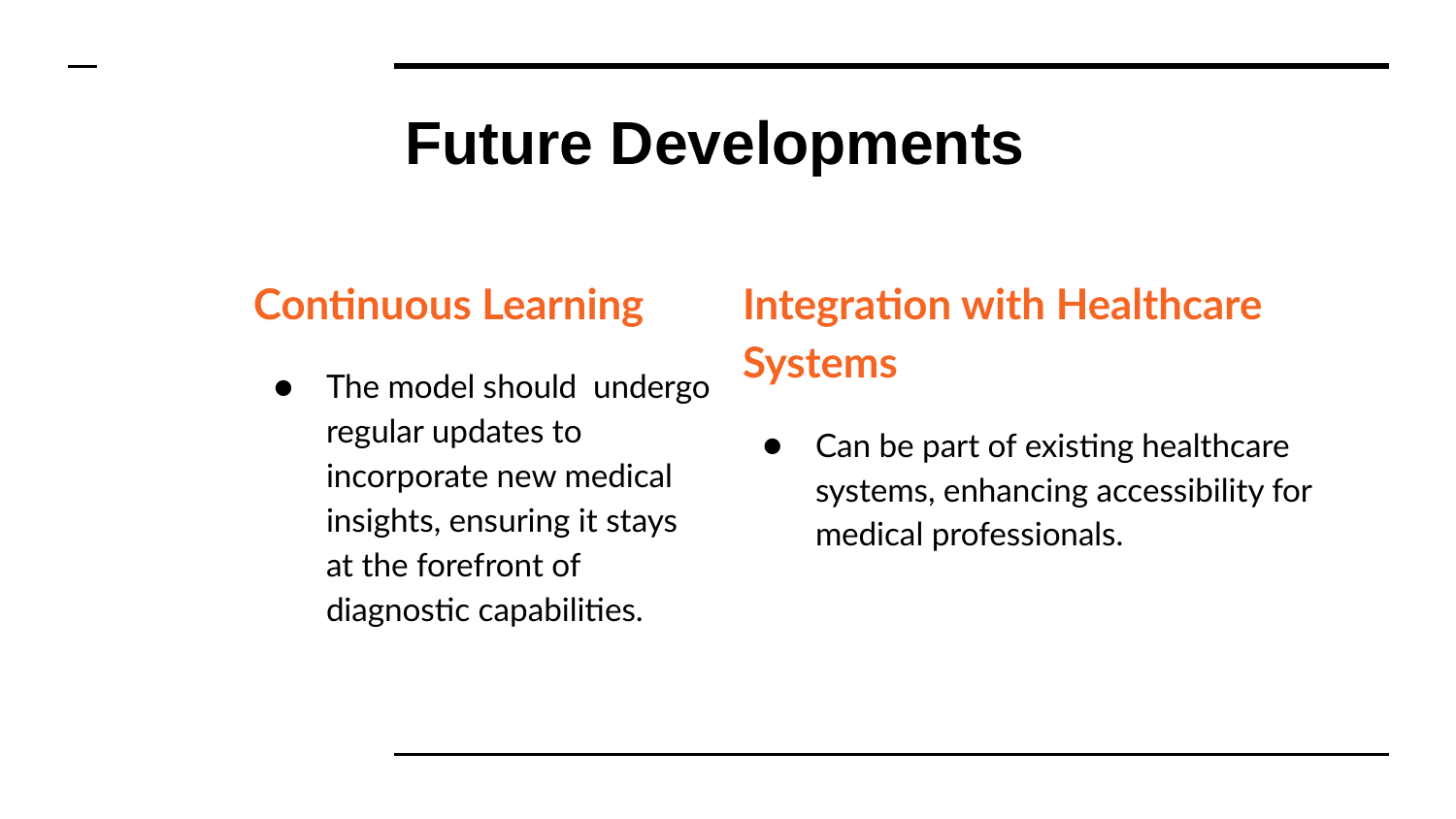

# Future Developments

Continuous Learning
The model should  undergo regular updates to incorporate new medical insights, ensuring it stays at the forefront of diagnostic capabilities.
Integration with Healthcare Systems
Can be part of existing healthcare systems, enhancing accessibility for medical professionals.